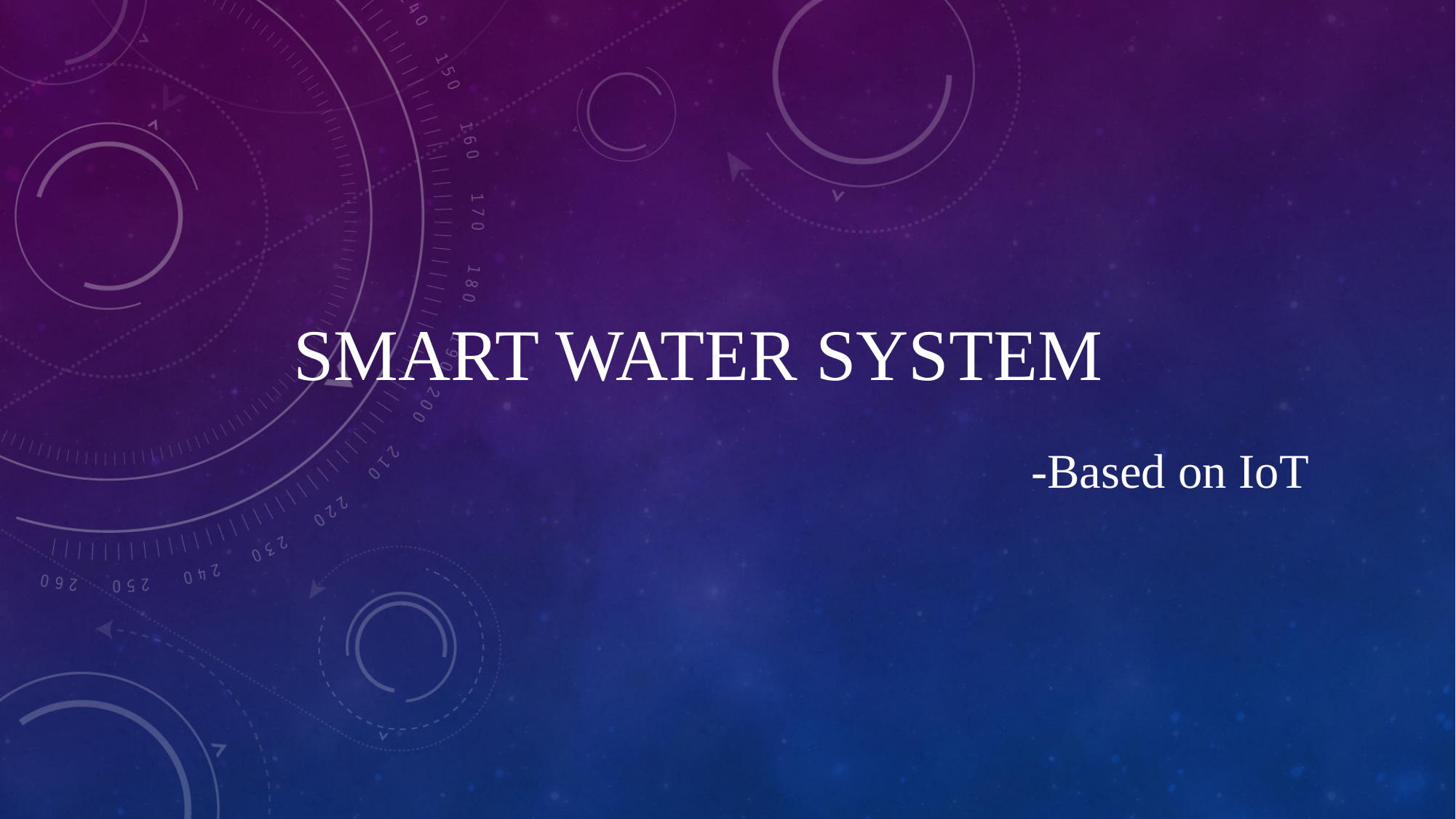

# SMART Water SYSTEM
-Based on IoT